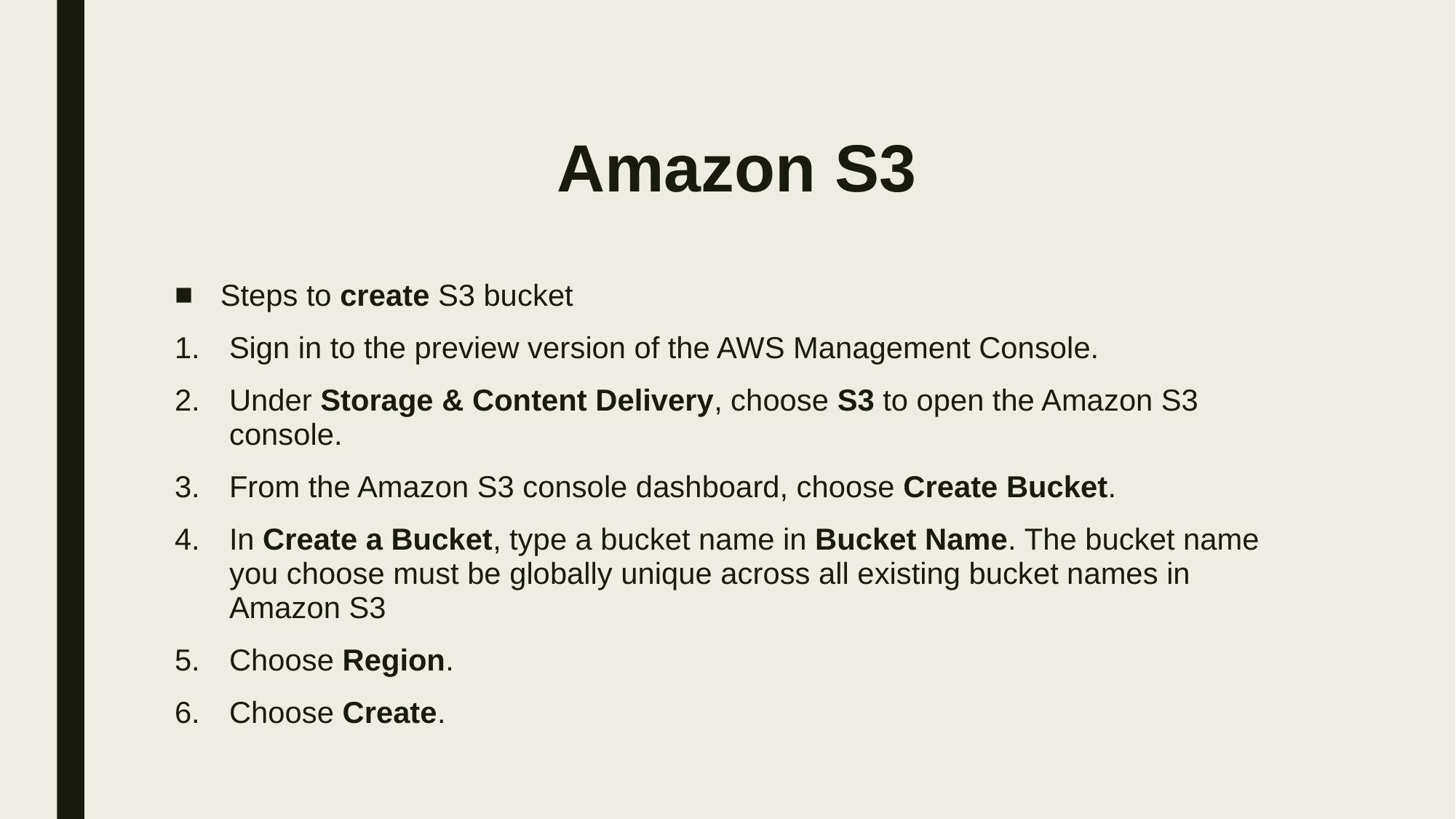

# Amazon S3
Steps to create S3 bucket
Sign in to the preview version of the AWS Management Console.
Under Storage & Content Delivery, choose S3 to open the Amazon S3 console.
From the Amazon S3 console dashboard, choose Create Bucket.
In Create a Bucket, type a bucket name in Bucket Name. The bucket name you choose must be globally unique across all existing bucket names in Amazon S3
Choose Region.
Choose Create.